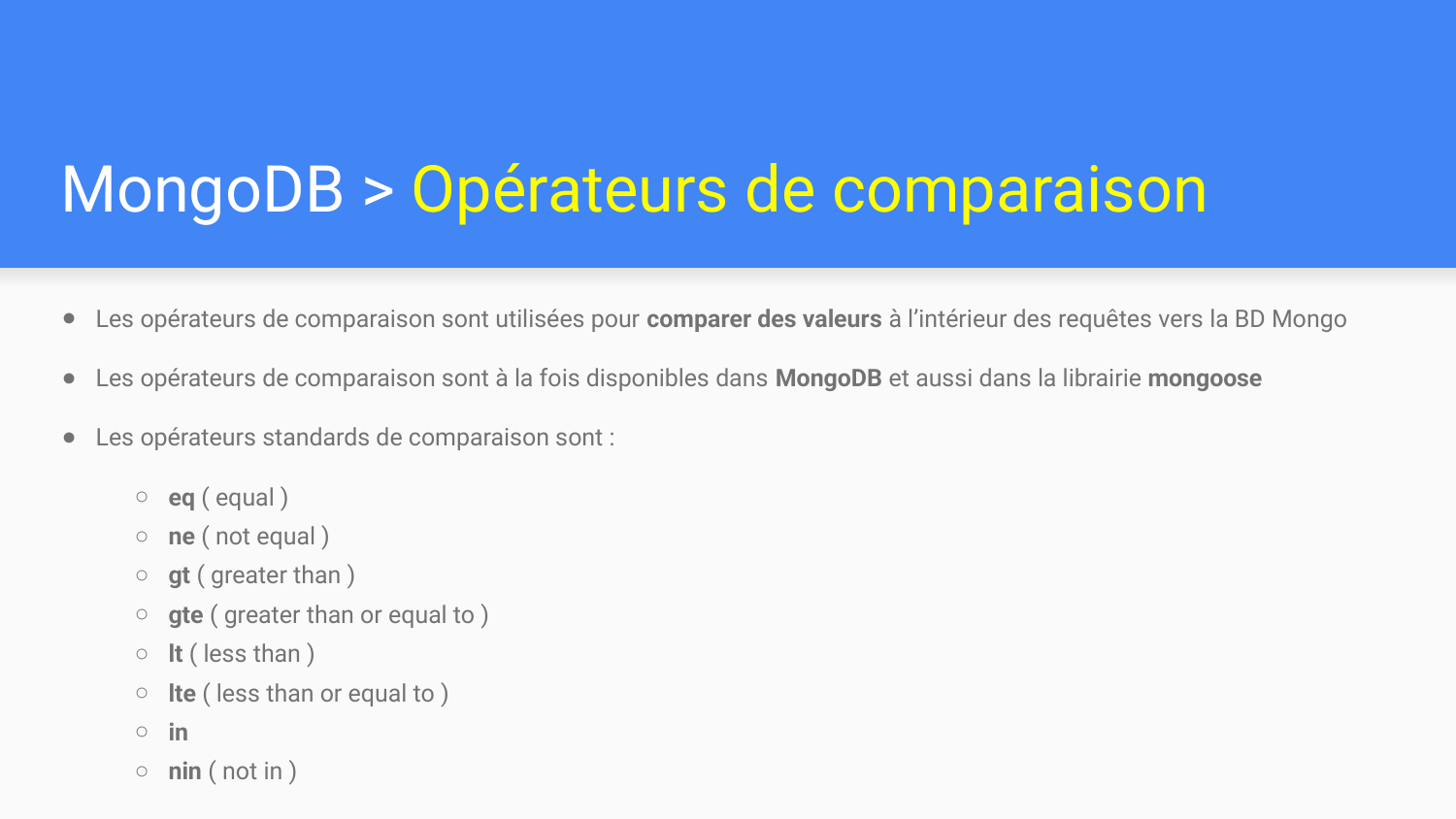

# MongoDB > Opérateurs de comparaison
Les opérateurs de comparaison sont utilisées pour comparer des valeurs à l’intérieur des requêtes vers la BD Mongo
Les opérateurs de comparaison sont à la fois disponibles dans MongoDB et aussi dans la librairie mongoose
Les opérateurs standards de comparaison sont :
eq ( equal )
ne ( not equal )
gt ( greater than )
gte ( greater than or equal to )
lt ( less than )
lte ( less than or equal to )
in
nin ( not in )